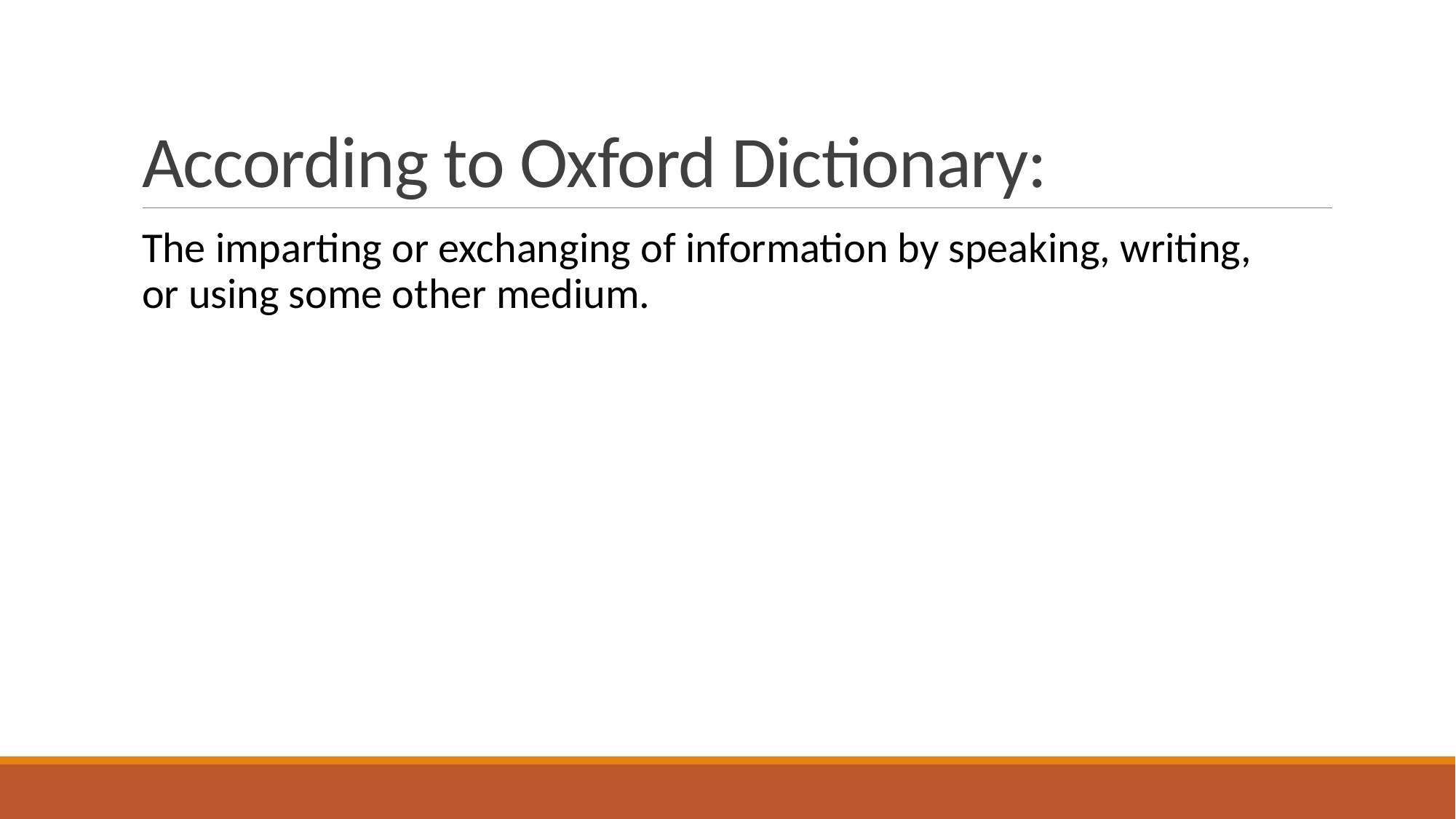

# According to Oxford Dictionary:
The imparting or exchanging of information by speaking, writing, or using some other medium.